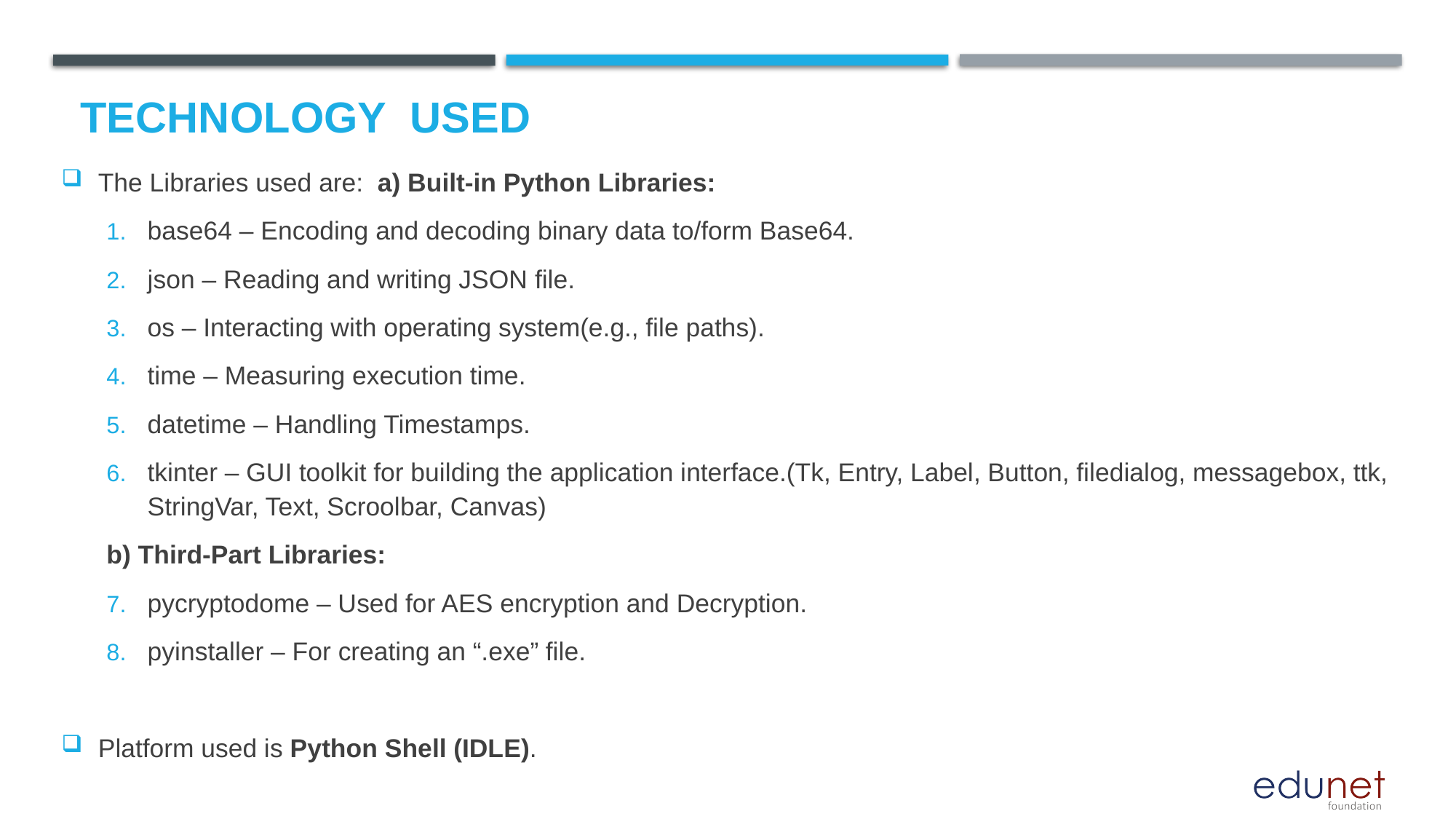

# Technology  used
The Libraries used are:  a) Built-in Python Libraries:
base64 – Encoding and decoding binary data to/form Base64.
json – Reading and writing JSON file.
os – Interacting with operating system(e.g., file paths).
time – Measuring execution time.
datetime – Handling Timestamps.
tkinter – GUI toolkit for building the application interface.(Tk, Entry, Label, Button, filedialog, messagebox, ttk, StringVar, Text, Scroolbar, Canvas)
b) Third-Part Libraries:
pycryptodome – Used for AES encryption and Decryption.
pyinstaller – For creating an “.exe” file.

Platform used is Python Shell (IDLE).